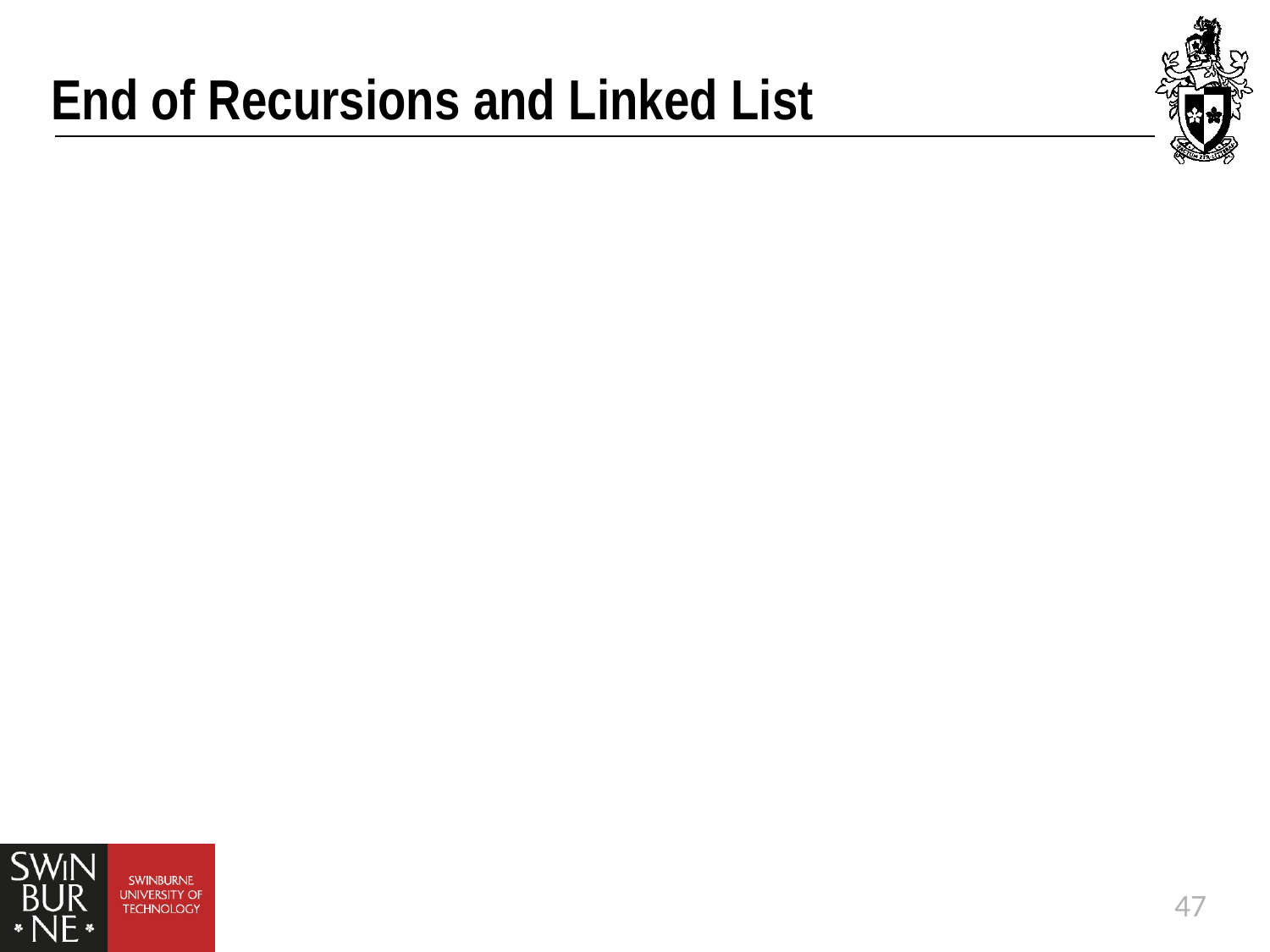

# End of Recursions and Linked List

47